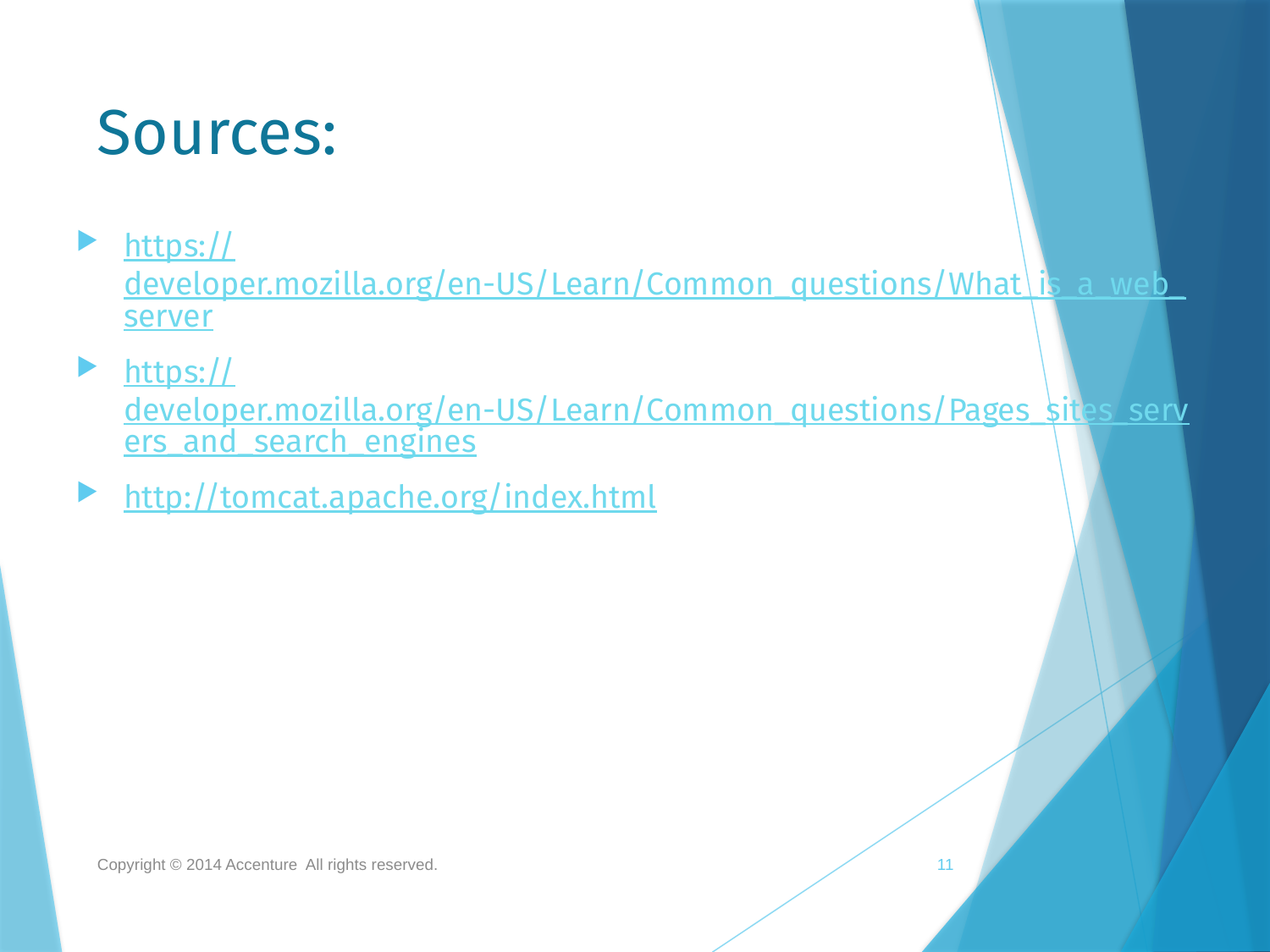

# Sources:
https://developer.mozilla.org/en-US/Learn/Common_questions/What_is_a_web_server
https://developer.mozilla.org/en-US/Learn/Common_questions/Pages_sites_servers_and_search_engines
http://tomcat.apache.org/index.html

Copyright © 2014 Accenture  All rights reserved.
11